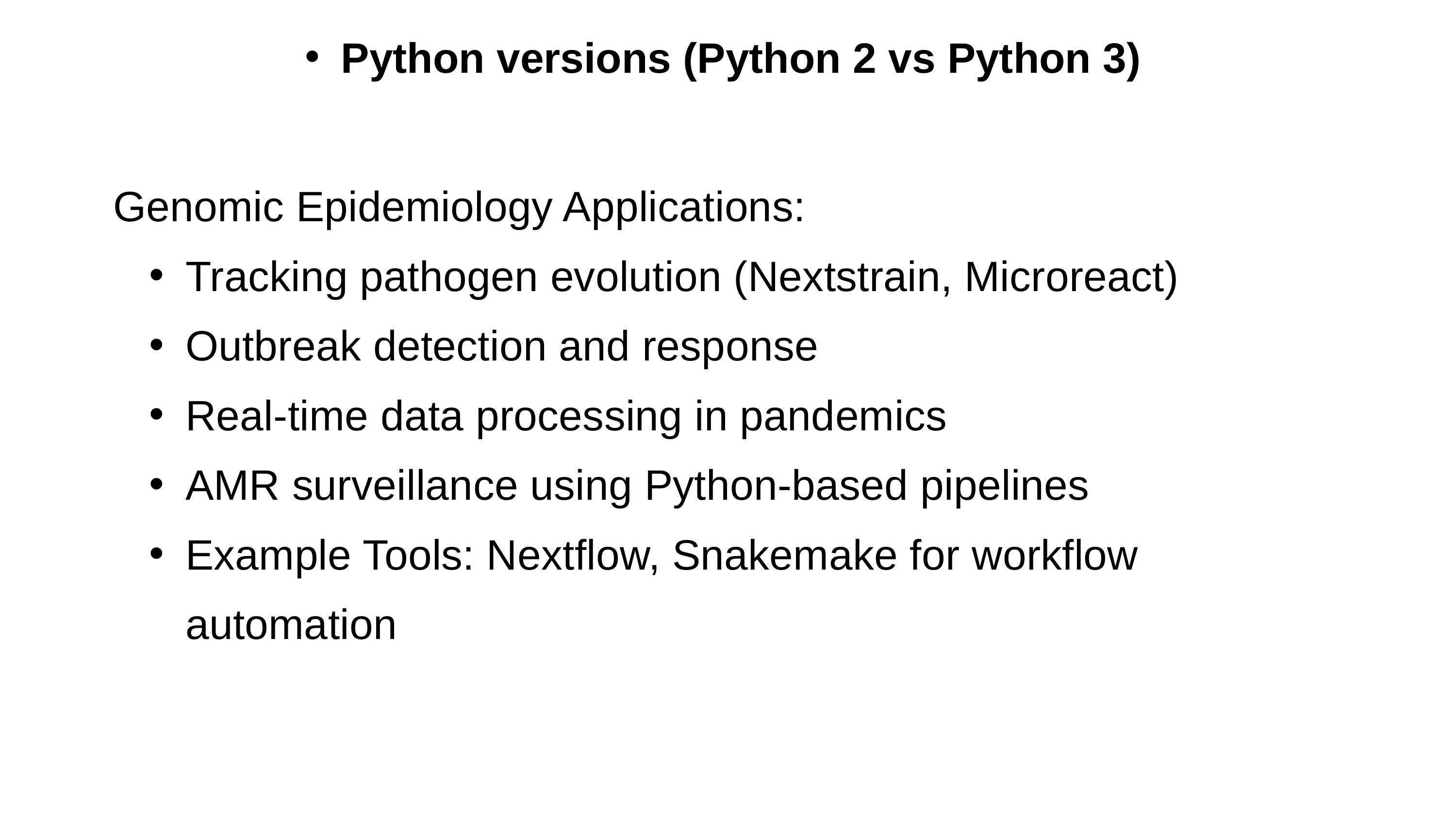

Python versions (Python 2 vs Python 3)
Genomic Epidemiology Applications:
Tracking pathogen evolution (Nextstrain, Microreact)
Outbreak detection and response
Real-time data processing in pandemics
AMR surveillance using Python-based pipelines
Example Tools: Nextflow, Snakemake for workflow automation